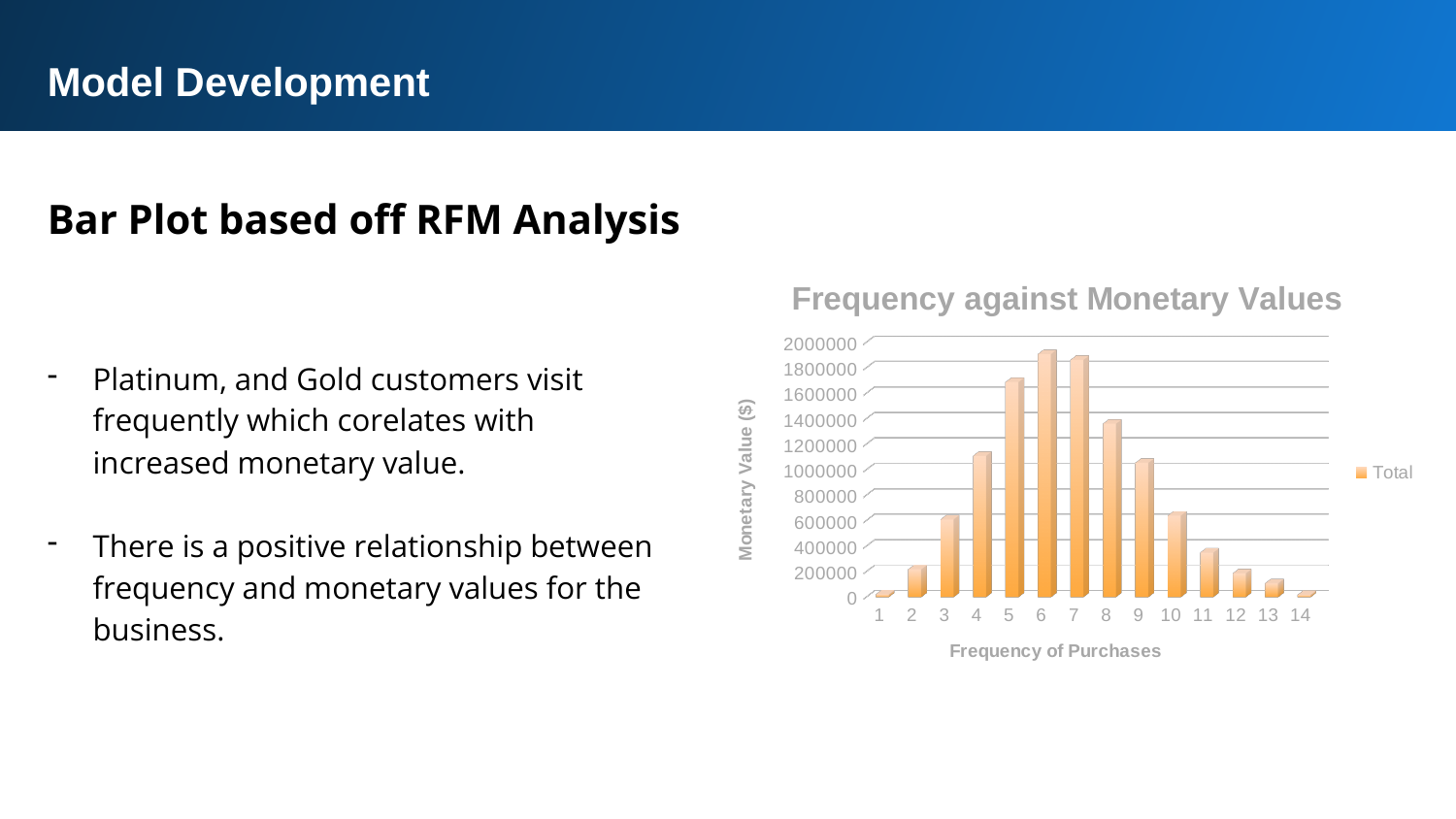

Model Development
Bar Plot based off RFM Analysis

[unsupported chart]

Platinum, and Gold customers visit frequently which corelates with increased monetary value.

There is a positive relationship between frequency and monetary values for the business.